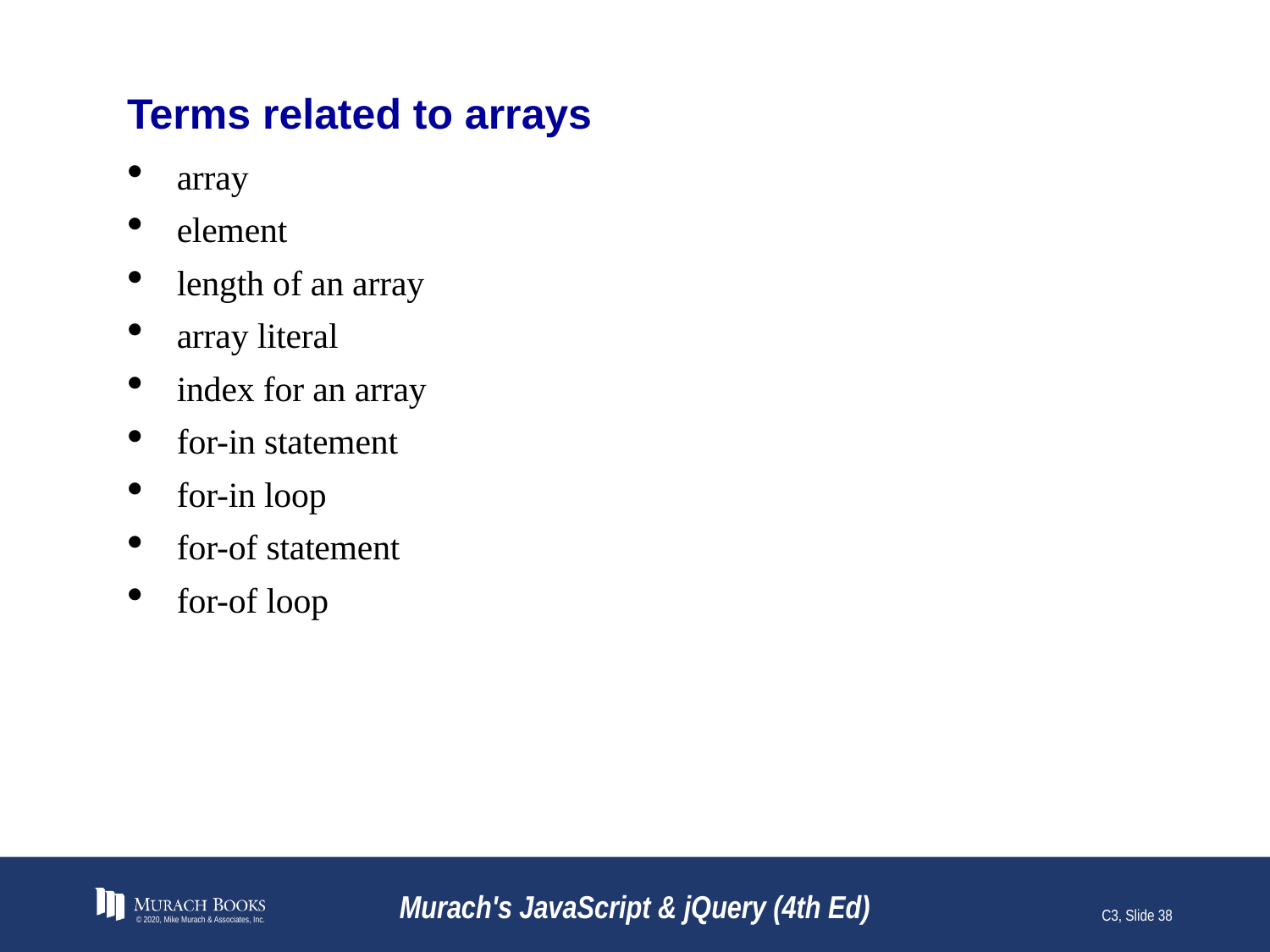

# Terms related to arrays
array
element
length of an array
array literal
index for an array
for-in statement
for-in loop
for-of statement
for-of loop

© 2020, Mike Murach & Associates, Inc.
Murach's JavaScript & jQuery (4th Ed)

C3, Slide 38